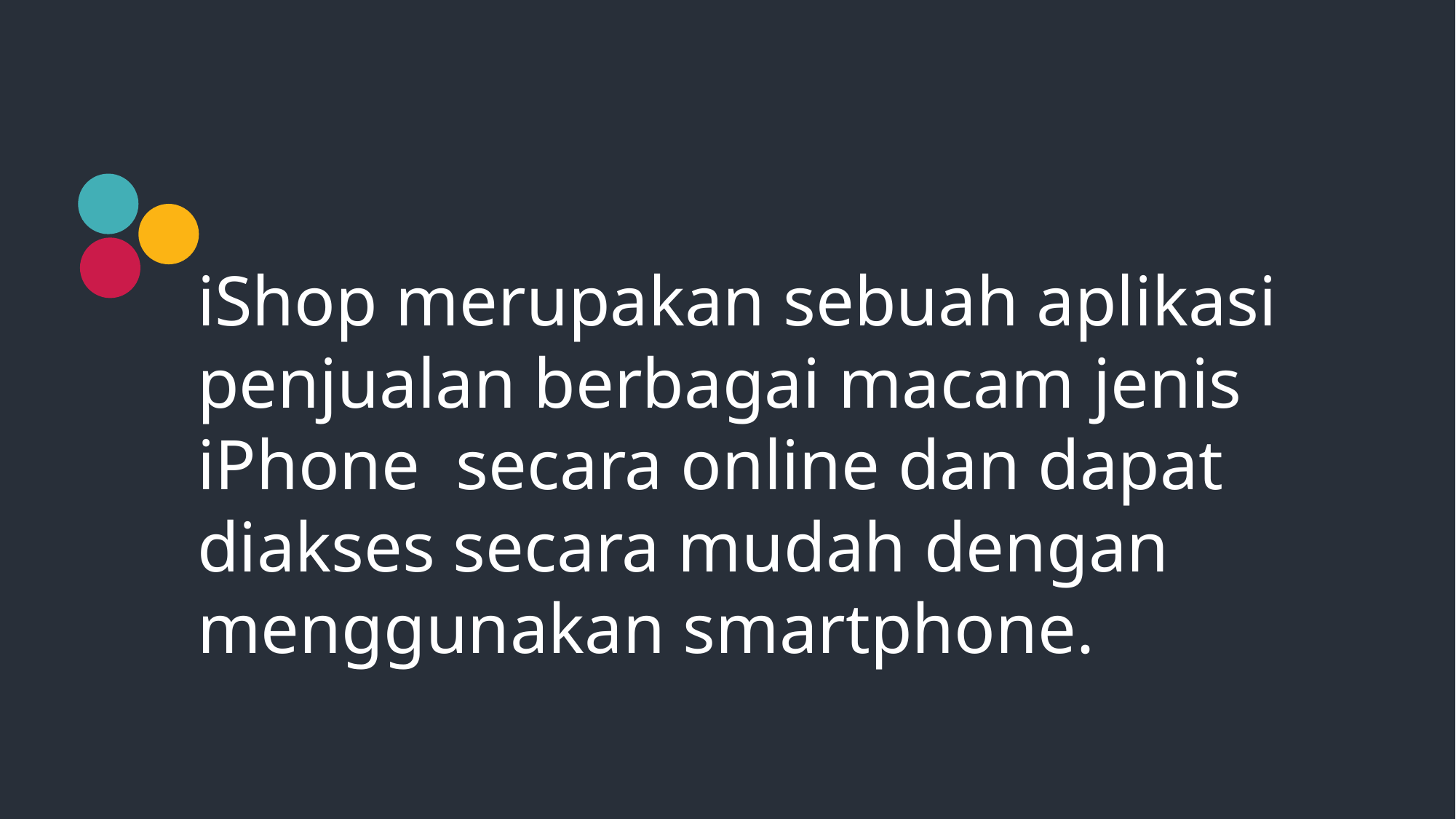

iShop merupakan sebuah aplikasi penjualan berbagai macam jenis iPhone  secara online dan dapat diakses secara mudah dengan menggunakan smartphone.